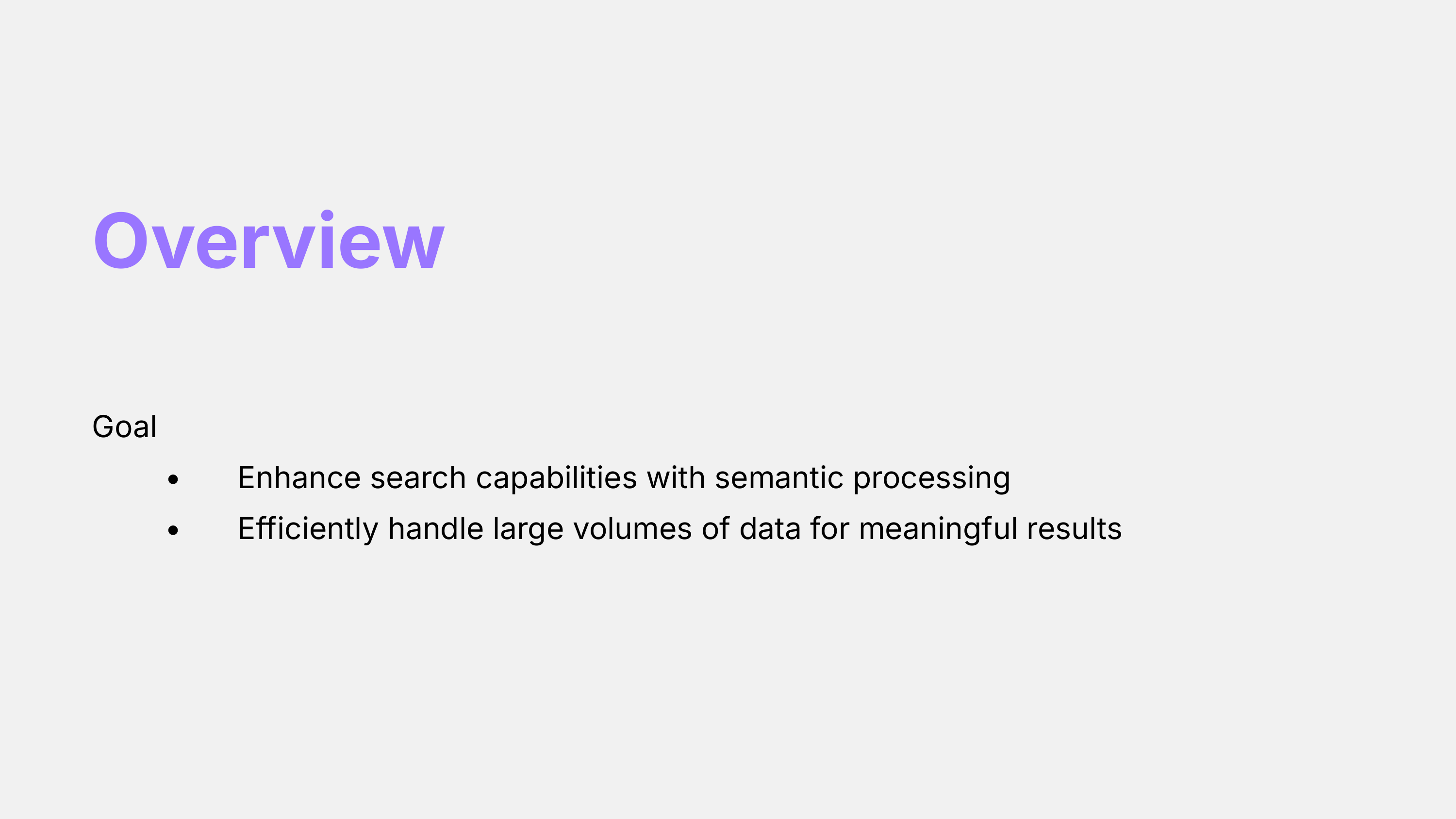

Overview
Goal
	•	Enhance search capabilities with semantic processing
	•	Efficiently handle large volumes of data for meaningful results